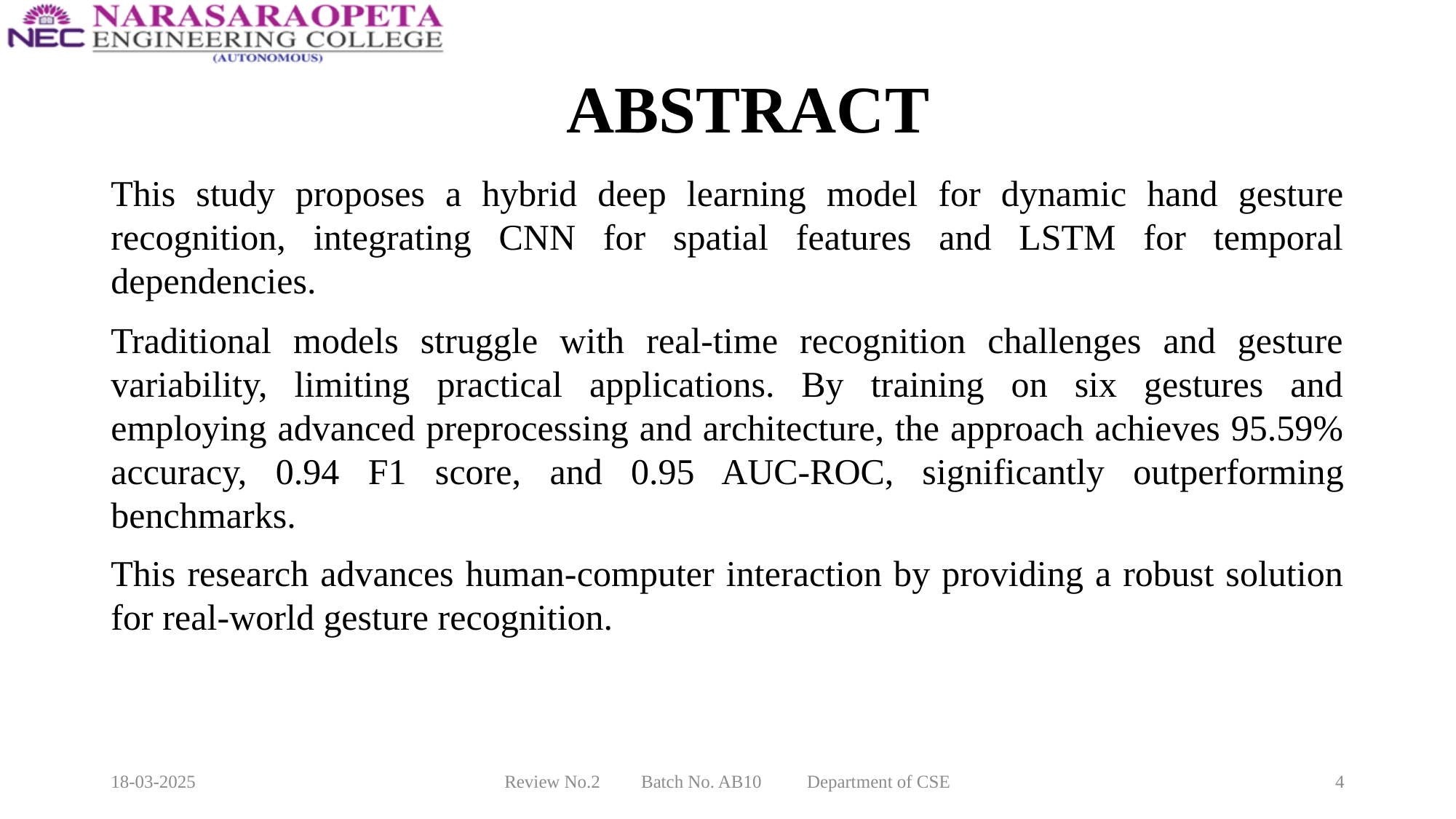

# ABSTRACT
This study proposes a hybrid deep learning model for dynamic hand gesture recognition, integrating CNN for spatial features and LSTM for temporal dependencies.
Traditional models struggle with real-time recognition challenges and gesture variability, limiting practical applications. By training on six gestures and employing advanced preprocessing and architecture, the approach achieves 95.59% accuracy, 0.94 F1 score, and 0.95 AUC-ROC, significantly outperforming benchmarks.
This research advances human-computer interaction by providing a robust solution for real-world gesture recognition.
18-03-2025
Review No.2         Batch No. AB10          Department of CSE
4